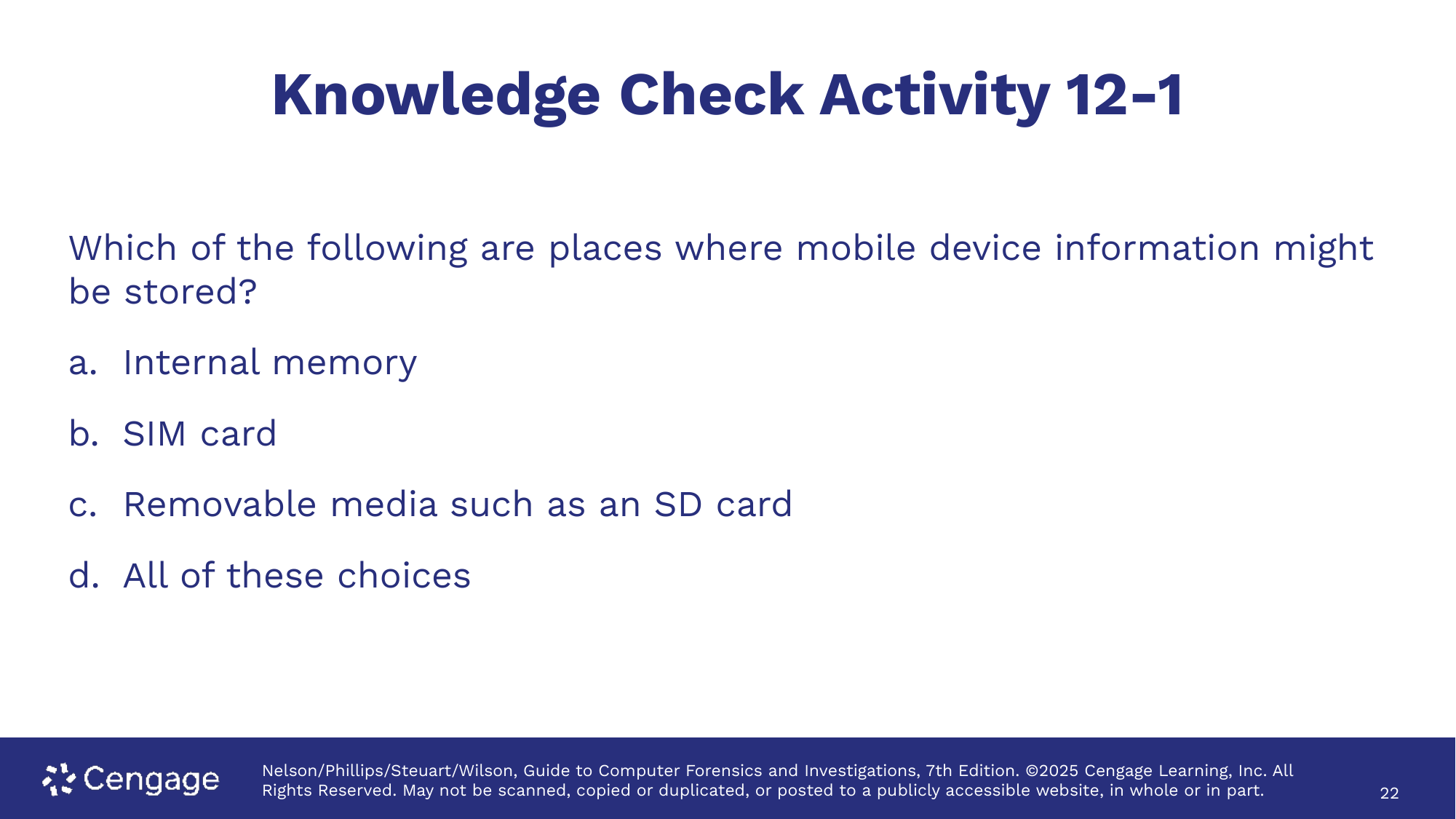

# Knowledge Check Activity 12-1
Which of the following are places where mobile device information might be stored?
Internal memory
SIM card
Removable media such as an SD card
All of these choices